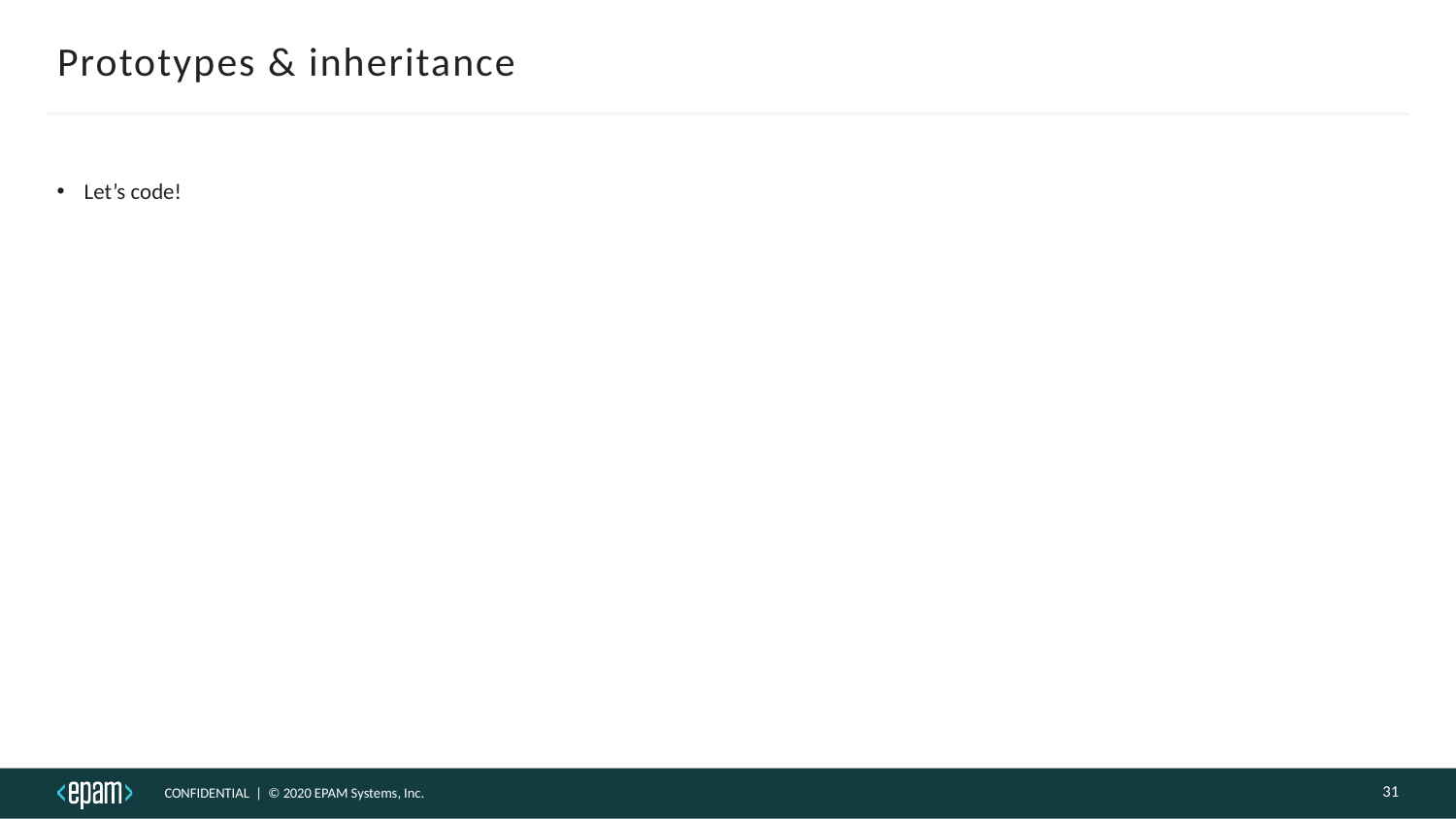

# Prototypes & inheritance
Let’s code!
31